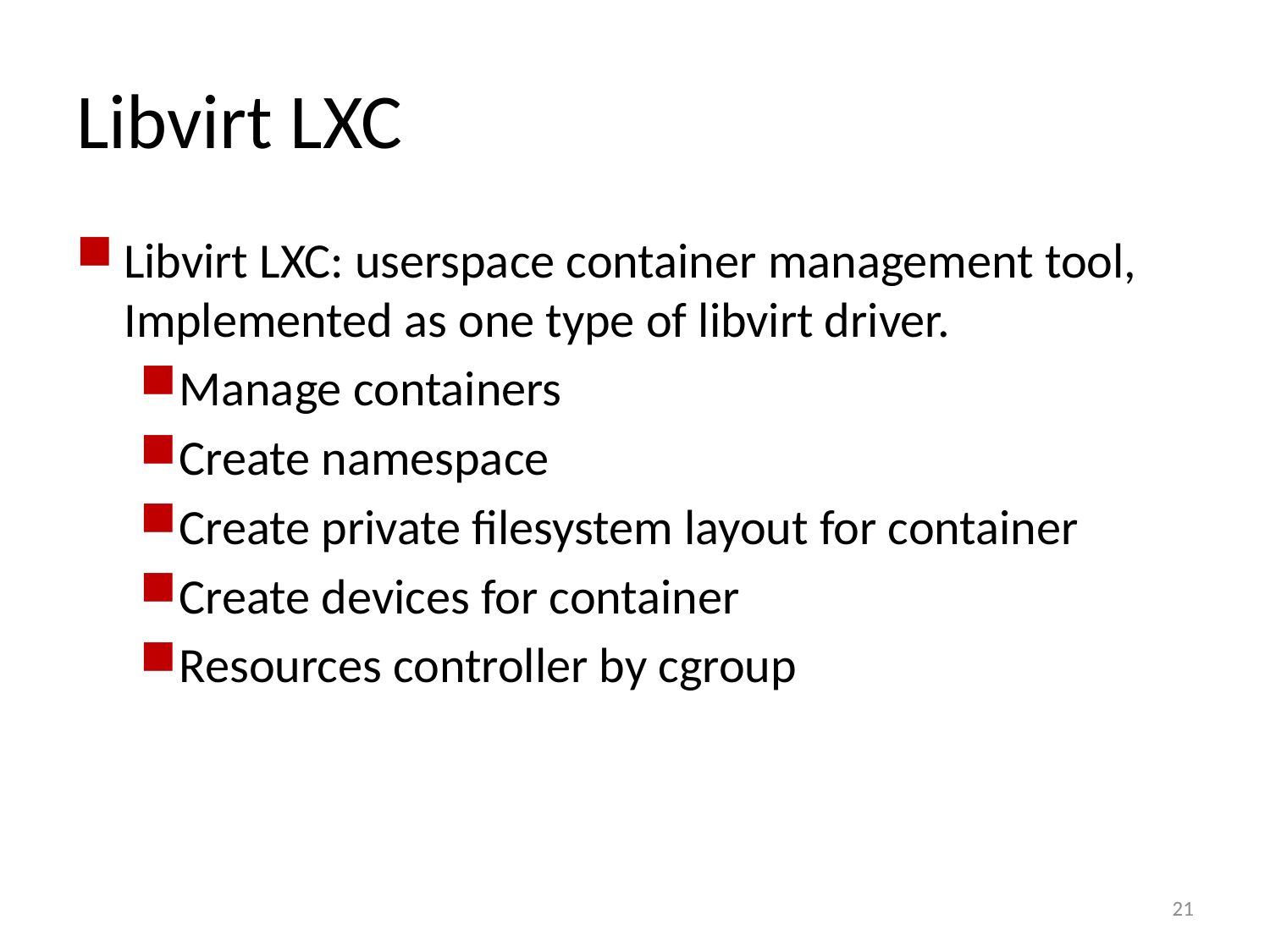

# Libvirt LXC
Libvirt LXC: userspace container management tool, Implemented as one type of libvirt driver.
Manage containers
Create namespace
Create private filesystem layout for container
Create devices for container
Resources controller by cgroup

21